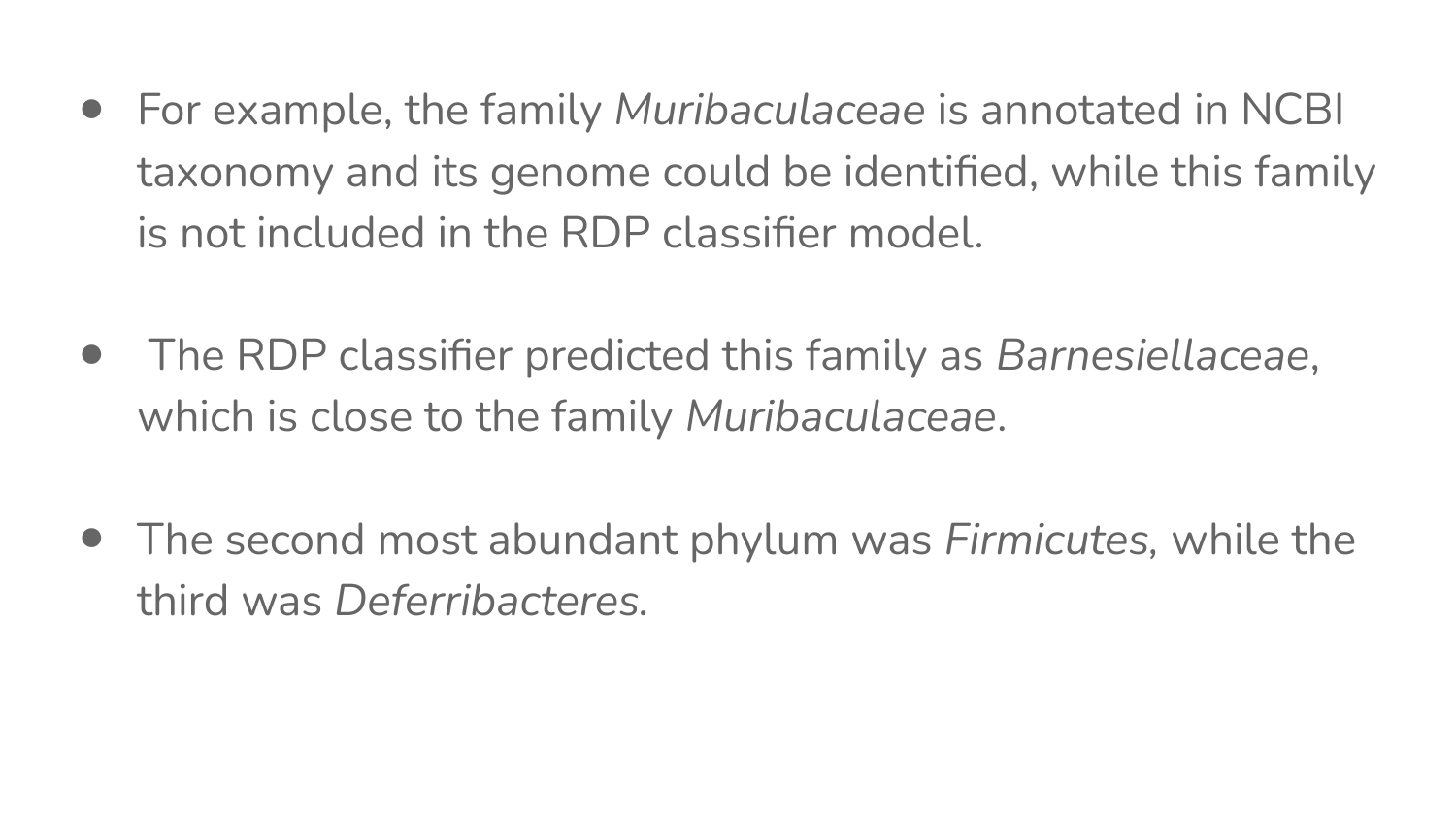

For example, the family Muribaculaceae is annotated in NCBI taxonomy and its genome could be identified, while this family is not included in the RDP classifier model.

 The RDP classifier predicted this family as Barnesiellaceae, which is close to the family Muribaculaceae.

The second most abundant phylum was Firmicutes, while the third was Deferribacteres.